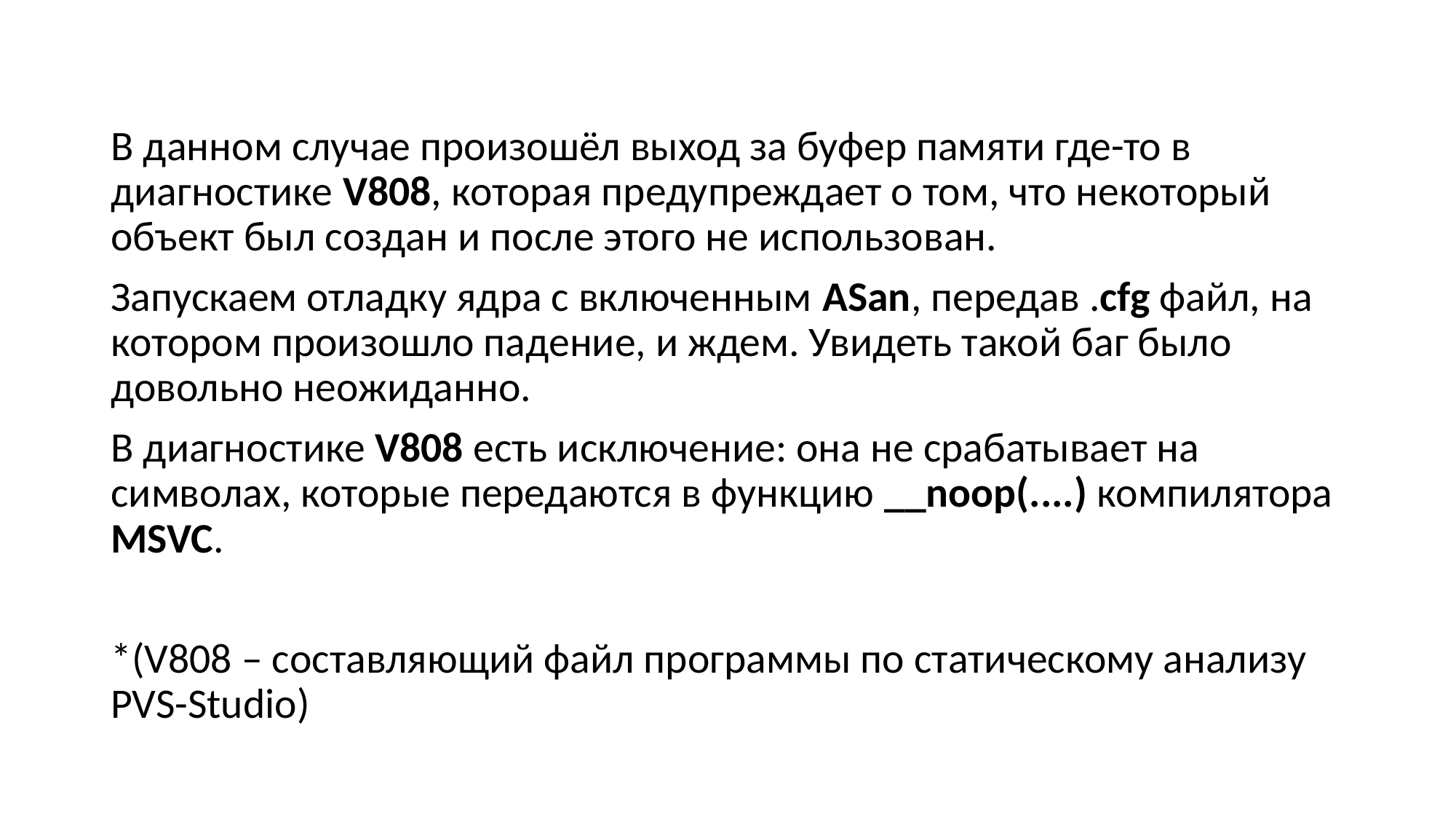

В данном случае произошёл выход за буфер памяти где-то в диагностике V808, которая предупреждает о том, что некоторый объект был создан и после этого не использован.
Запускаем отладку ядра с включенным ASan, передав .cfg файл, на котором произошло падение, и ждем. Увидеть такой баг было довольно неожиданно.
В диагностике V808 есть исключение: она не срабатывает на символах, которые передаются в функцию __noop(....) компилятора MSVC.

*(V808 – составляющий файл программы по статическому анализу PVS-Studio)